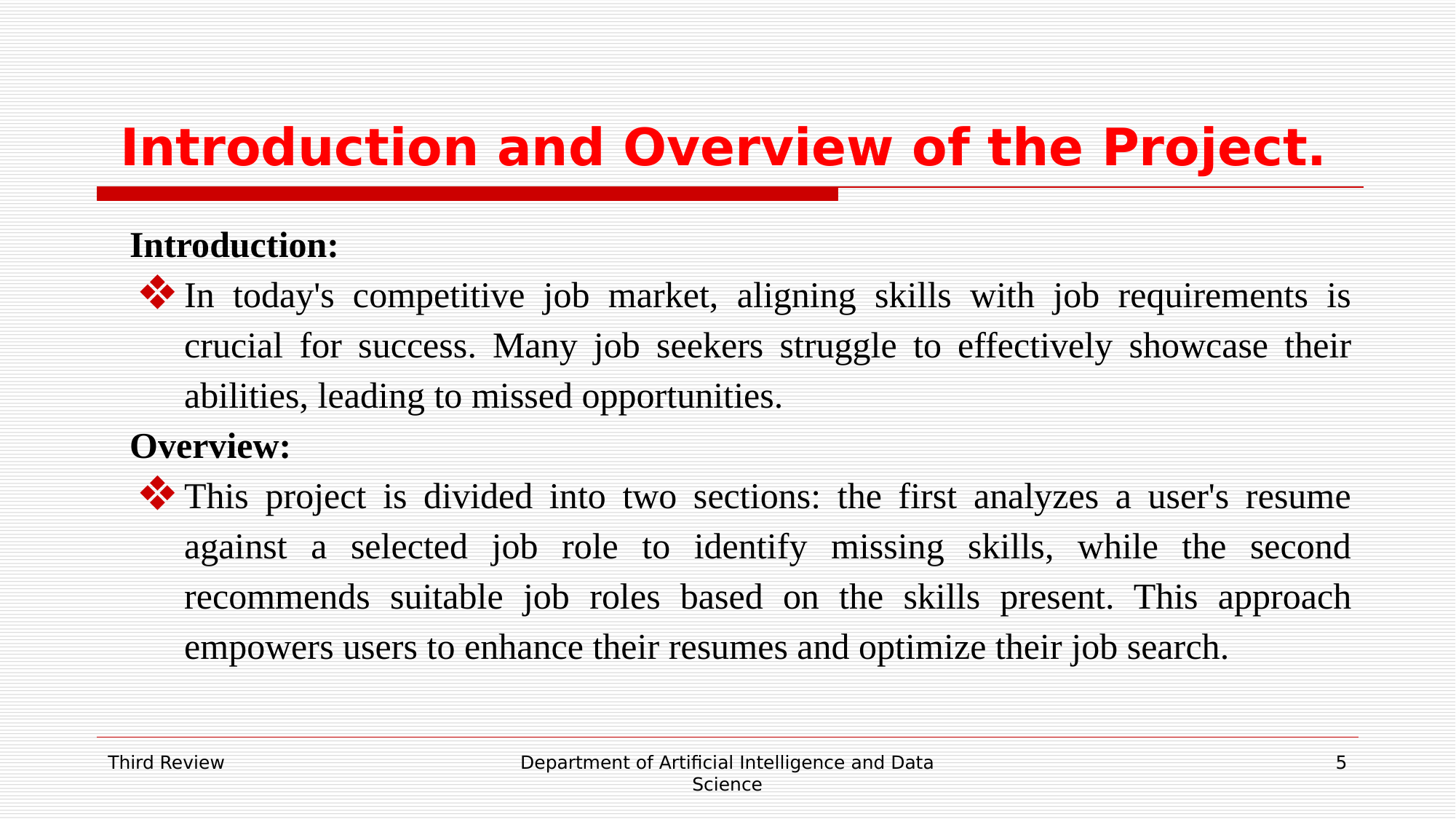

# Introduction and Overview of the Project.
Introduction:
In today's competitive job market, aligning skills with job requirements is crucial for success. Many job seekers struggle to effectively showcase their abilities, leading to missed opportunities.
Overview:
This project is divided into two sections: the first analyzes a user's resume against a selected job role to identify missing skills, while the second recommends suitable job roles based on the skills present. This approach empowers users to enhance their resumes and optimize their job search.

Third Review
Department of Artificial Intelligence and Data Science
5